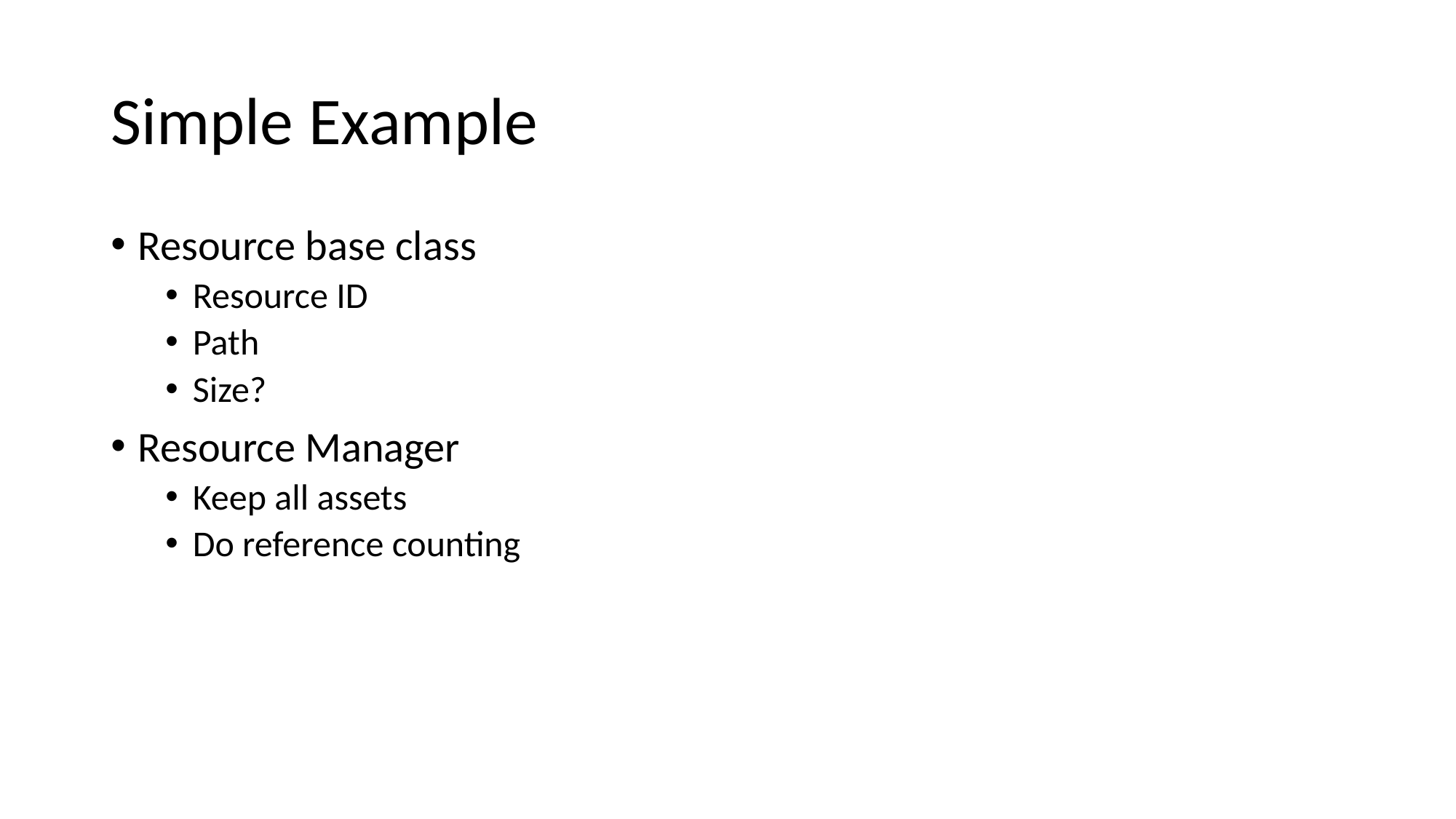

# Simple Example
Resource base class
Resource ID
Path
Size?
Resource Manager
Keep all assets
Do reference counting